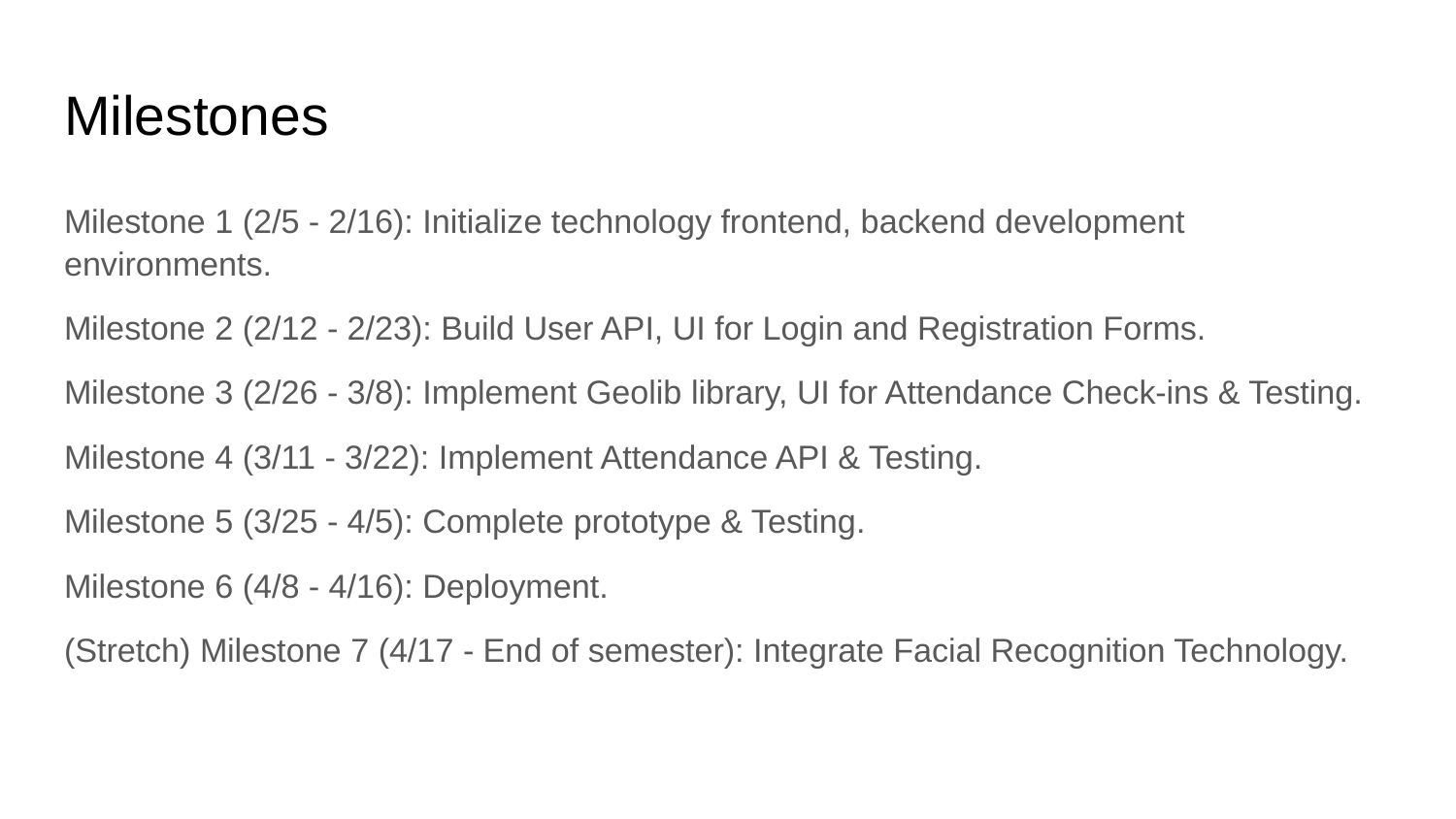

# Milestones
Milestone 1 (2/5 - 2/16): Initialize technology frontend, backend development environments.
Milestone 2 (2/12 - 2/23): Build User API, UI for Login and Registration Forms.
Milestone 3 (2/26 - 3/8): Implement Geolib library, UI for Attendance Check-ins & Testing.
Milestone 4 (3/11 - 3/22): Implement Attendance API & Testing.
Milestone 5 (3/25 - 4/5): Complete prototype & Testing.
Milestone 6 (4/8 - 4/16): Deployment.
(Stretch) Milestone 7 (4/17 - End of semester): Integrate Facial Recognition Technology.